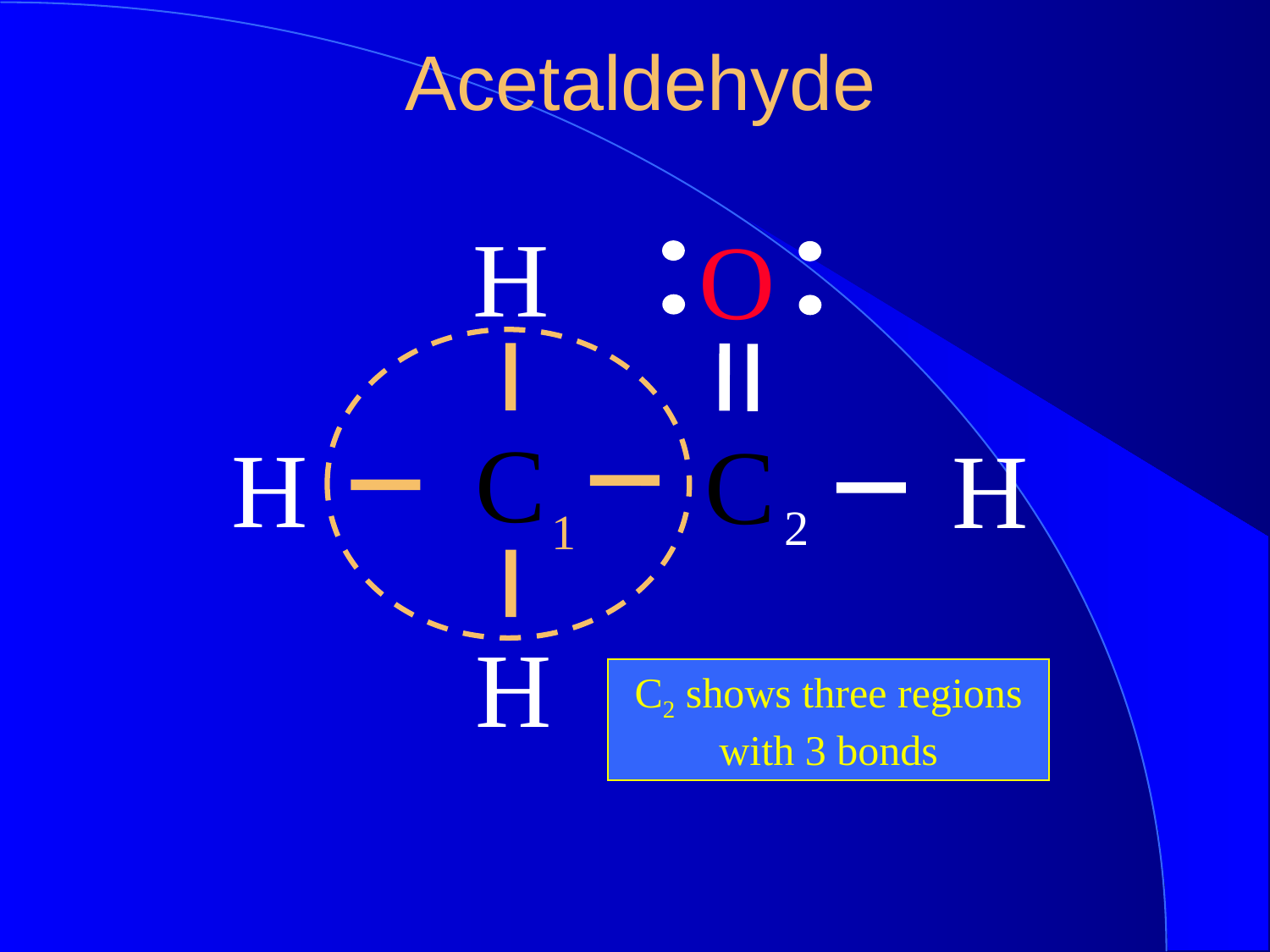

Acetaldehyde
H
O

C
C
H
H

2
1

H
C2 shows three regions with 3 bonds